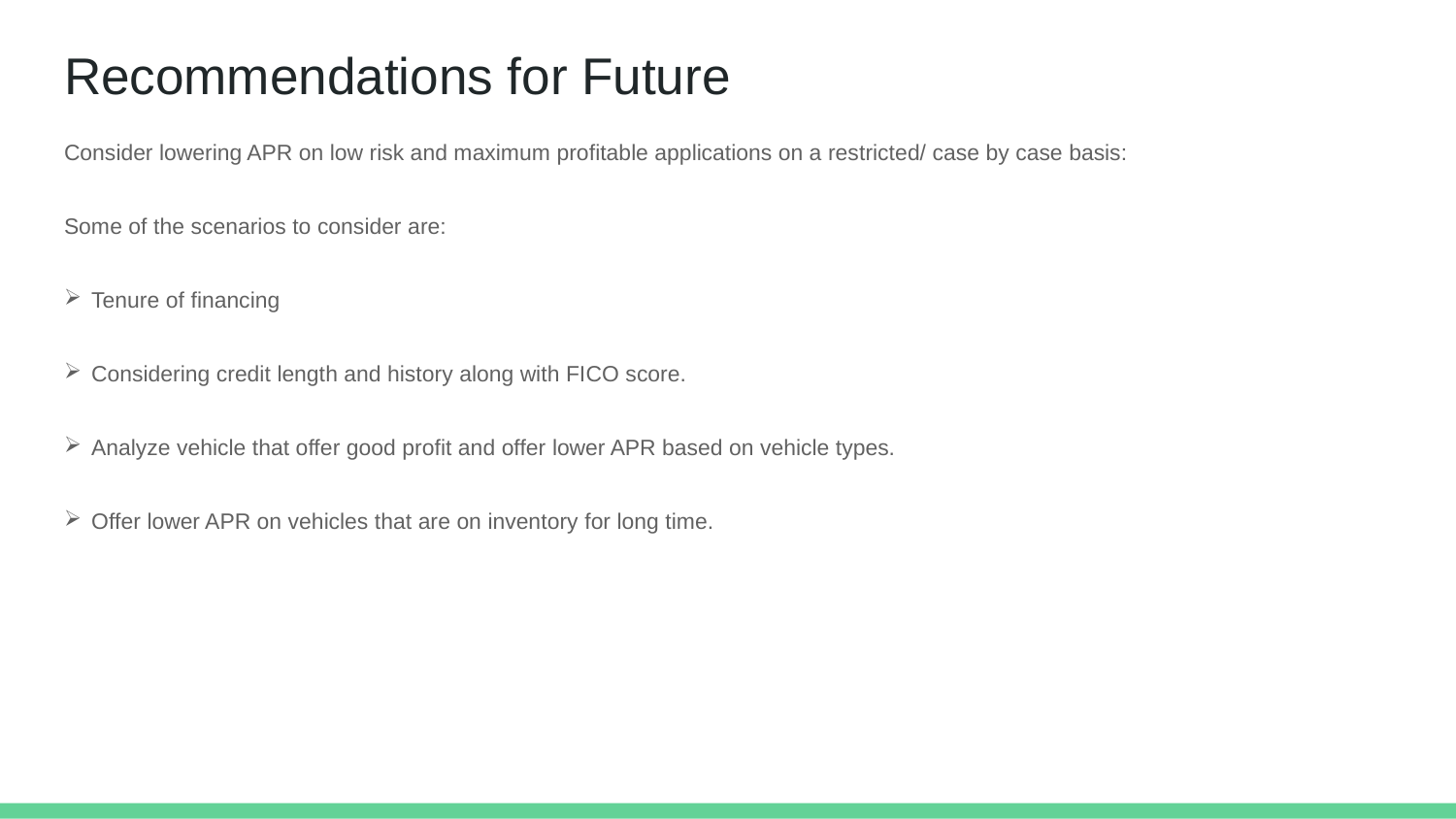

# Recommendations for Future
Consider lowering APR on low risk and maximum profitable applications on a restricted/ case by case basis:
Some of the scenarios to consider are:
Tenure of financing
Considering credit length and history along with FICO score.
Analyze vehicle that offer good profit and offer lower APR based on vehicle types.
Offer lower APR on vehicles that are on inventory for long time.

tenure of the loan.
credit history and credit length

lower intrest rate based on the type of the vehicle.